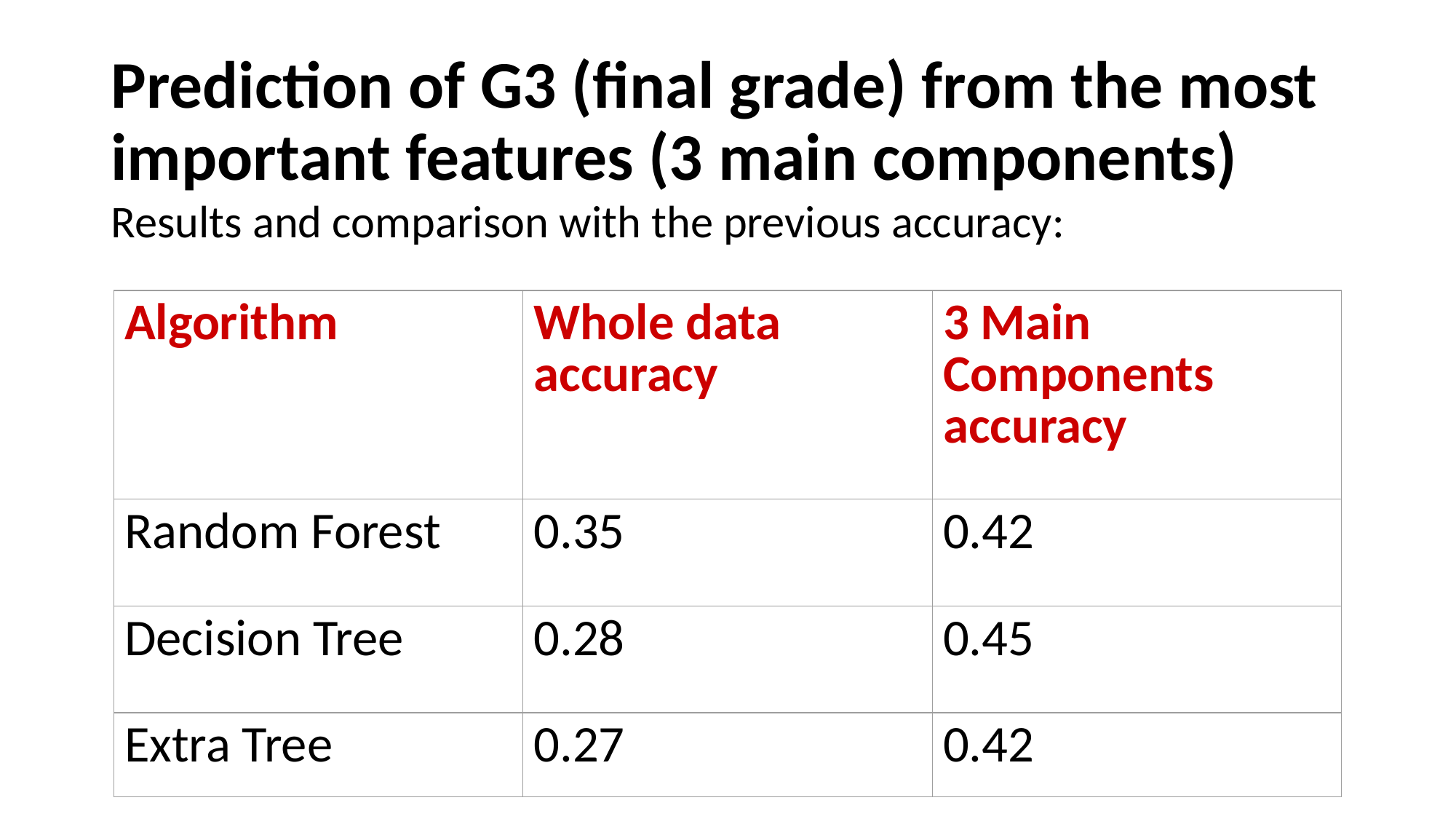

# Prediction of G3 (final grade) from the most important features (3 main components)
Results and comparison with the previous accuracy:
| Algorithm | Whole data accuracy | 3 Main Components accuracy |
| --- | --- | --- |
| Random Forest | 0.35 | 0.42 |
| Decision Tree | 0.28 | 0.45 |
| Extra Tree | 0.27 | 0.42 |